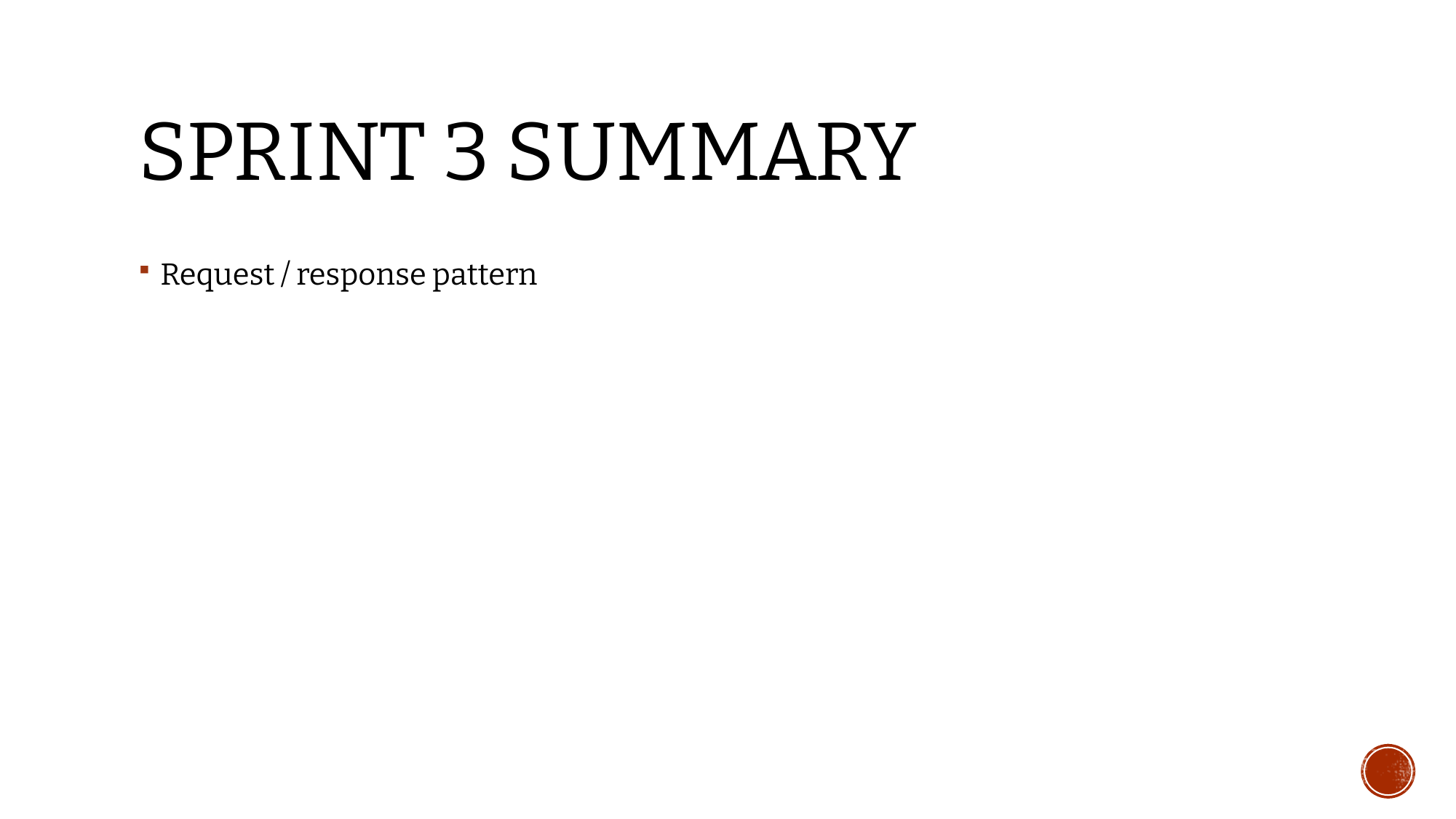

# sprint 3 summary
Request / response pattern